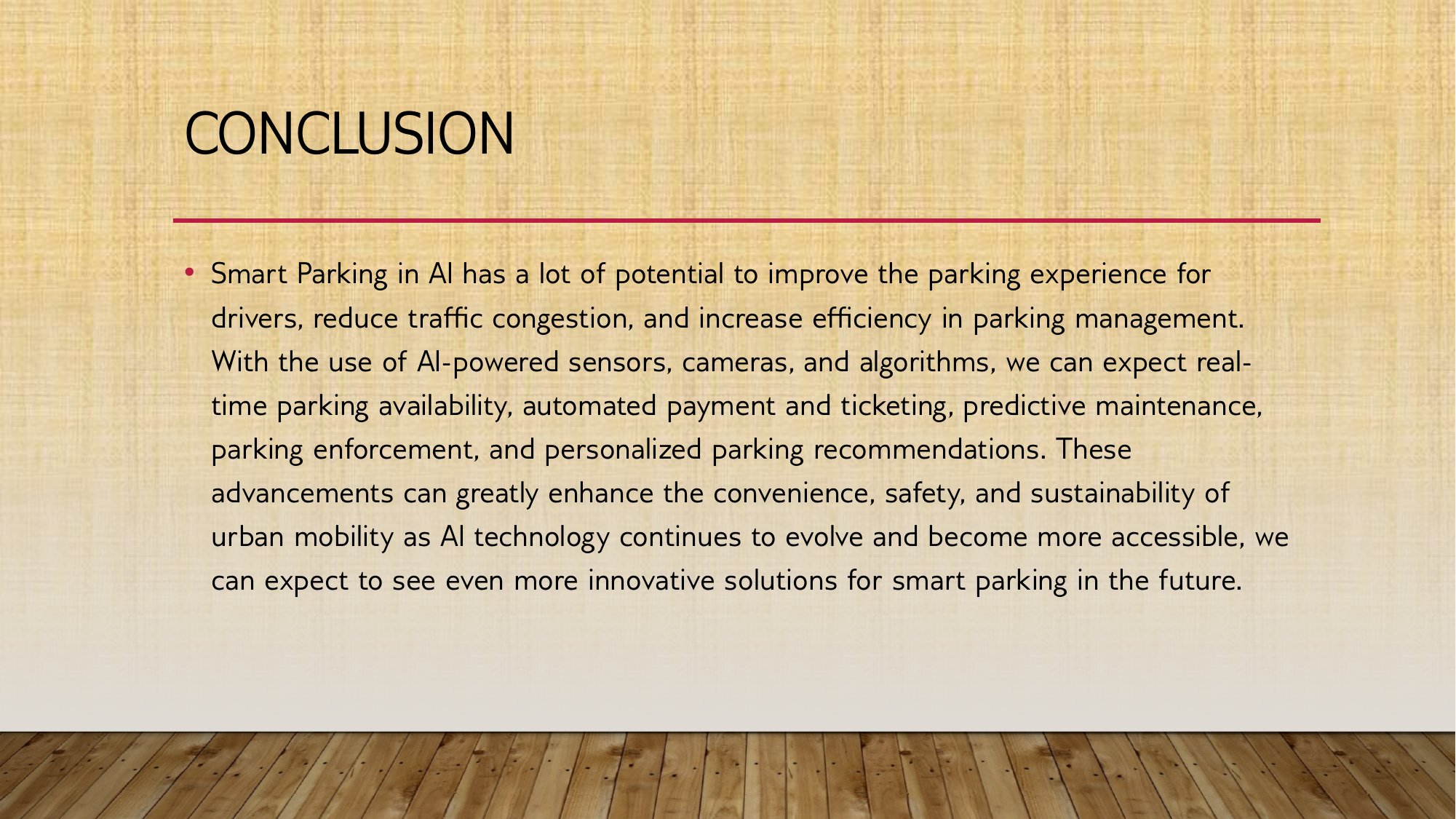

# Conclusion
Smart Parking in AI has a lot of potential to improve the parking experience for drivers, reduce traffic congestion, and increase efficiency in parking management. With the use of AI-powered sensors, cameras, and algorithms, we can expect real-time parking availability, automated payment and ticketing, predictive maintenance, parking enforcement, and personalized parking recommendations. These advancements can greatly enhance the convenience, safety, and sustainability of urban mobility as AI technology continues to evolve and become more accessible, we can expect to see even more innovative solutions for smart parking in the future.